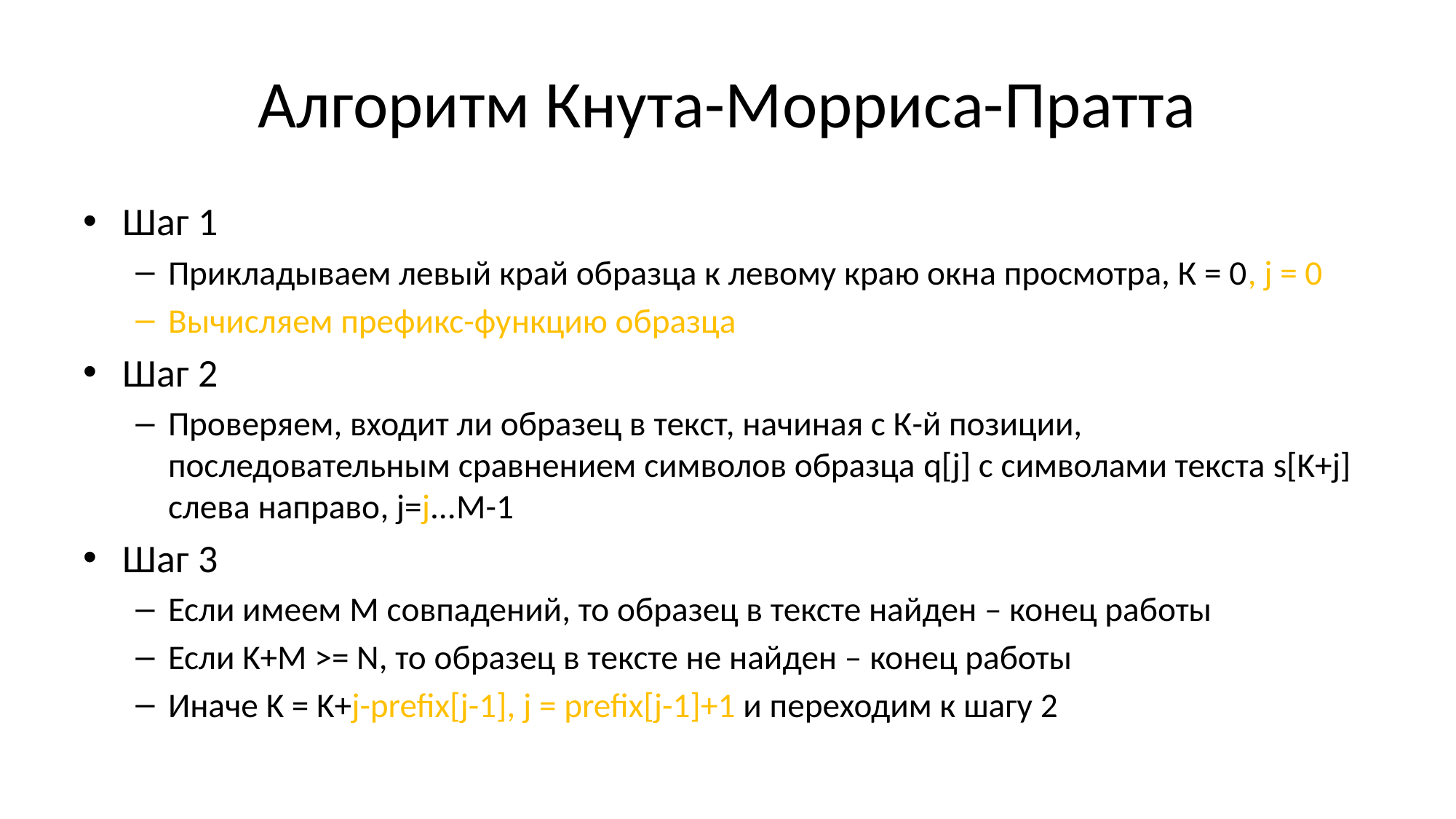

# Алгоритм Кнута-Морриса-Пратта
Шаг 1
Прикладываем левый край образца к левому краю окна просмотра, К = 0, j = 0
Вычисляем префикс-функцию образца
Шаг 2
Проверяем, входит ли образец в текст, начиная с К-й позиции, последовательным сравнением символов образца q[j] с символами текста s[K+j] слева направо, j=j...M-1
Шаг 3
Если имеем M совпадений, то образец в тексте найден – конец работы
Если K+M >= N, то образец в тексте не найден – конец работы
Иначе K = K+j-prefix[j-1], j = prefix[j-1]+1 и переходим к шагу 2